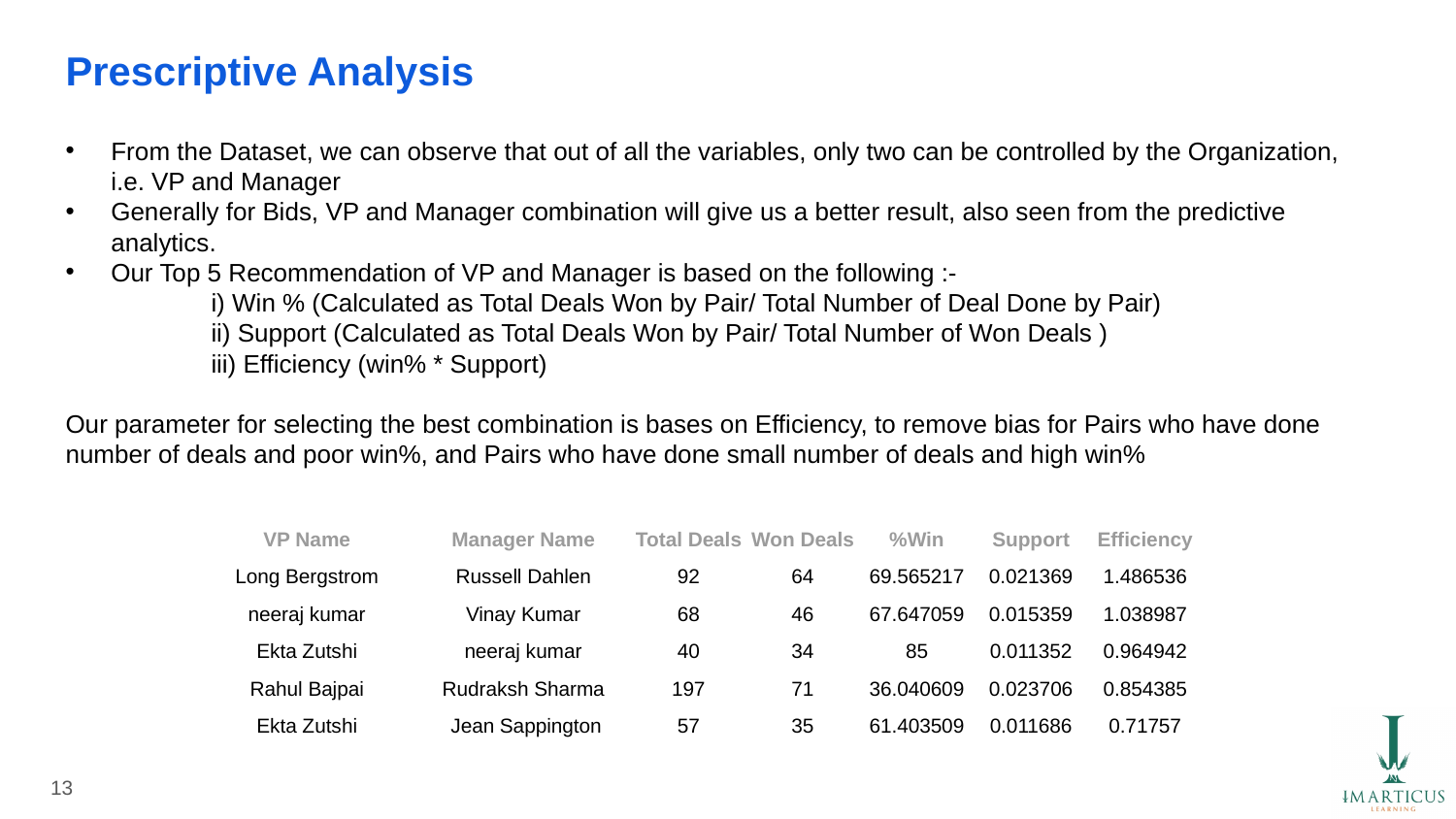

# Prescriptive Analysis
From the Dataset, we can observe that out of all the variables, only two can be controlled by the Organization, i.e. VP and Manager
Generally for Bids, VP and Manager combination will give us a better result, also seen from the predictive analytics.
Our Top 5 Recommendation of VP and Manager is based on the following :-
	i) Win % (Calculated as Total Deals Won by Pair/ Total Number of Deal Done by Pair)
	ii) Support (Calculated as Total Deals Won by Pair/ Total Number of Won Deals )
	iii) Efficiency (win% * Support)

Our parameter for selecting the best combination is bases on Efficiency, to remove bias for Pairs who have done number of deals and poor win%, and Pairs who have done small number of deals and high win%
| VP Name | Manager Name | Total Deals | Won Deals | %Win | Support | Efficiency |
| --- | --- | --- | --- | --- | --- | --- |
| Long Bergstrom | Russell Dahlen | 92 | 64 | 69.565217 | 0.021369 | 1.486536 |
| neeraj kumar | Vinay Kumar | 68 | 46 | 67.647059 | 0.015359 | 1.038987 |
| Ekta Zutshi | neeraj kumar | 40 | 34 | 85 | 0.011352 | 0.964942 |
| Rahul Bajpai | Rudraksh Sharma | 197 | 71 | 36.040609 | 0.023706 | 0.854385 |
| Ekta Zutshi | Jean Sappington | 57 | 35 | 61.403509 | 0.011686 | 0.71757 |
13